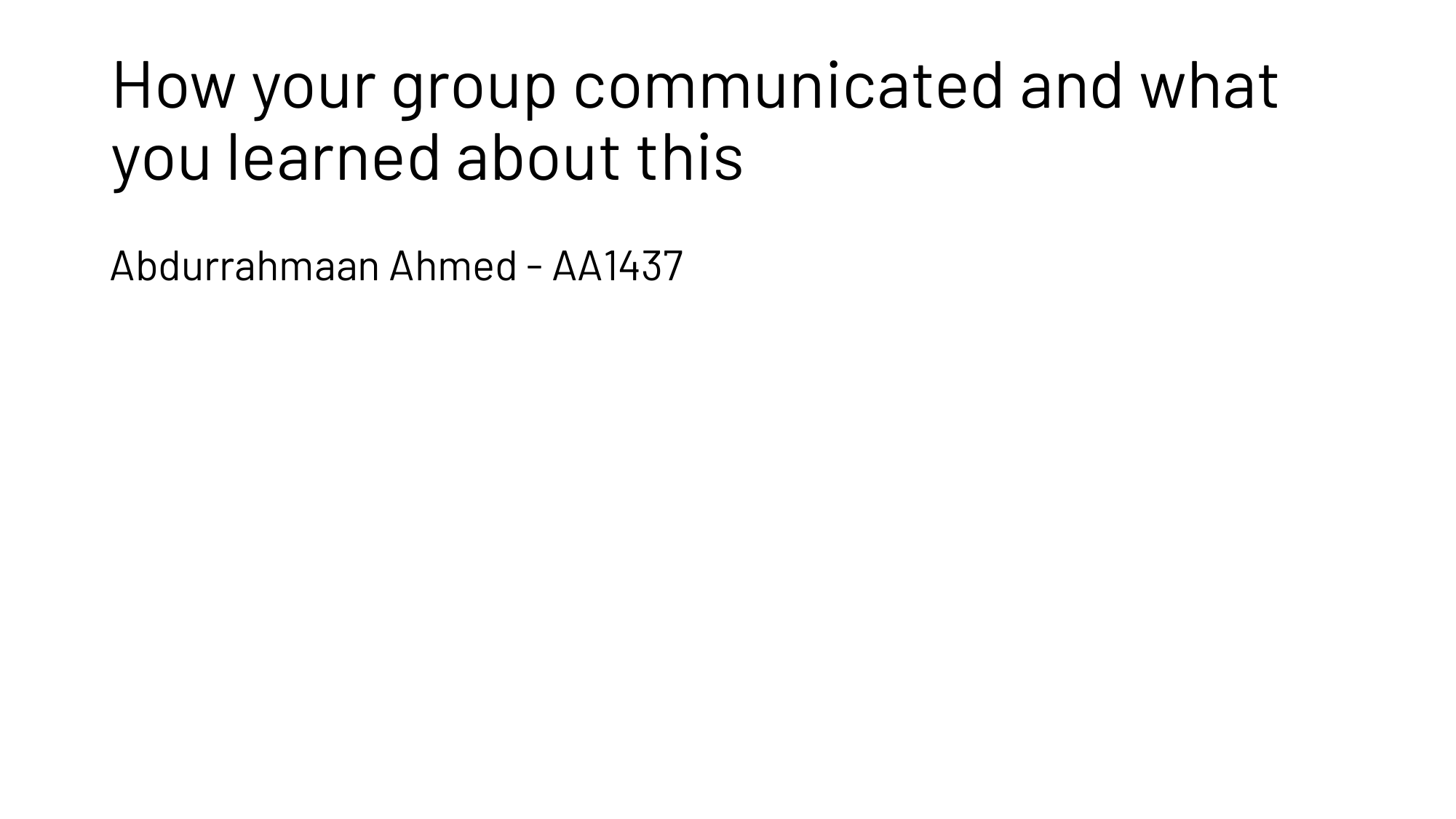

# How your group communicated and what you learned about this
Abdurrahmaan Ahmed - AA1437